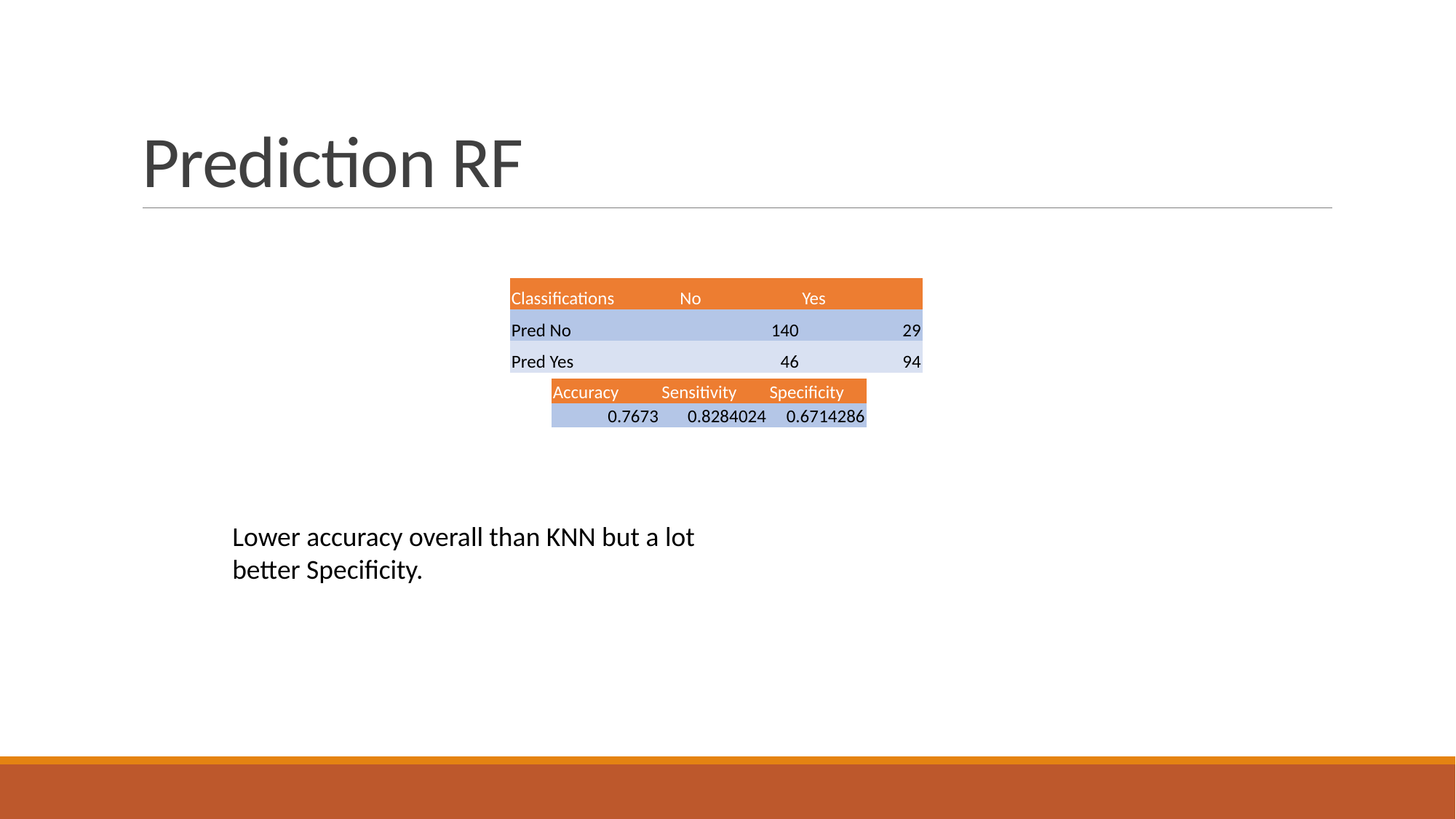

# Prediction RF
| Classifications | No | Yes |
| --- | --- | --- |
| Pred No | 140 | 29 |
| Pred Yes | 46 | 94 |
| Accuracy | Sensitivity | Specificity |
| --- | --- | --- |
| 0.7673 | 0.8284024 | 0.6714286 |
Lower accuracy overall than KNN but a lot better Specificity.